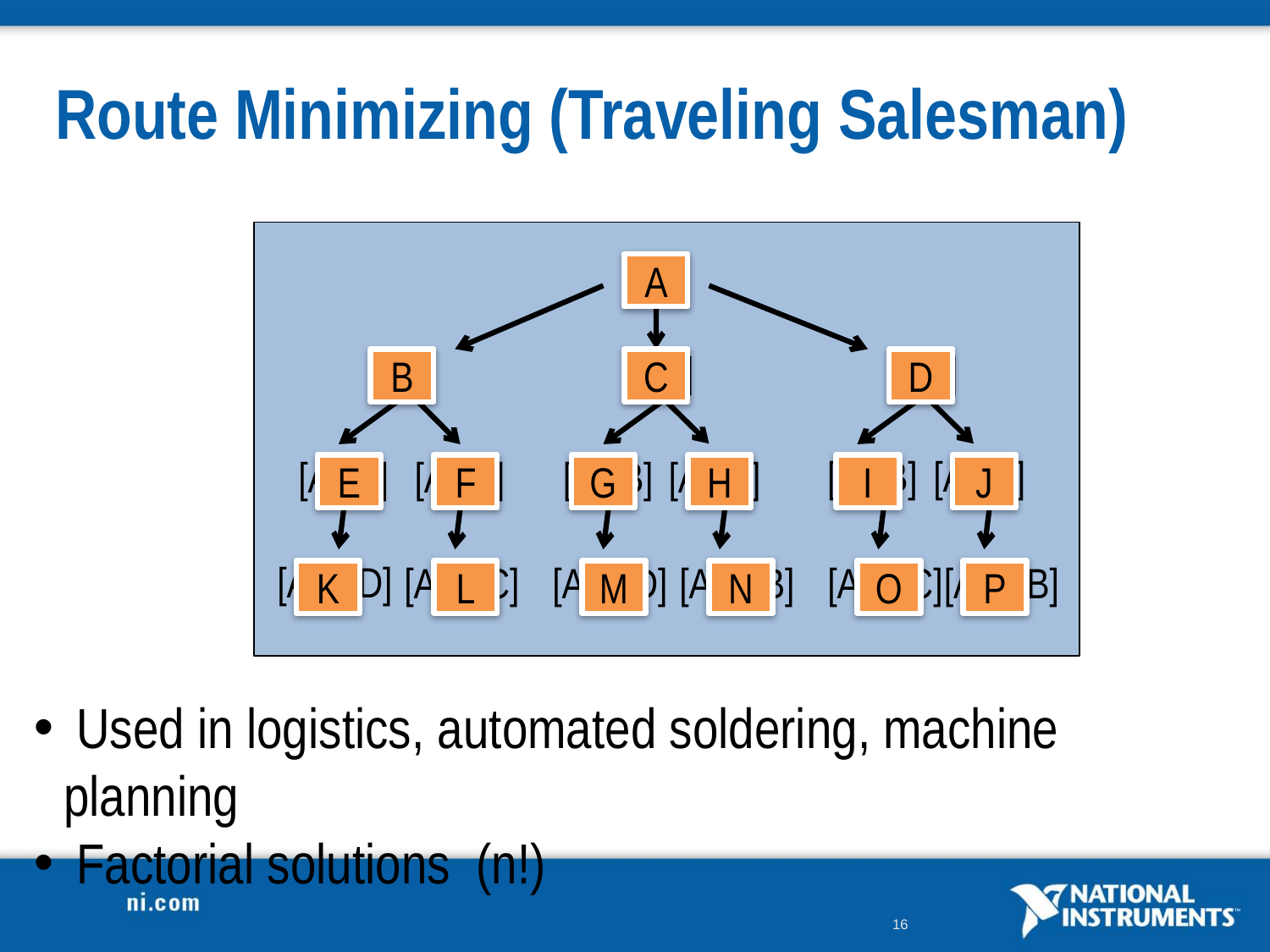

# Route Minimizing (Traveling Salesman)

[A]
[AB]
[AC]
[AD]
[ADB]
[ADC]
[ABC]
[ABD]
[ACB]
[ACD]
[ABCD]
[ABDC]
[ACBD]
[ACDB]
[ADBC]
[ADCB]
A
B
C
D
E
F
G
H
I
J
K
L
M
N
O
P
 Used in logistics, automated soldering, machine planning
 Factorial solutions  (n!)